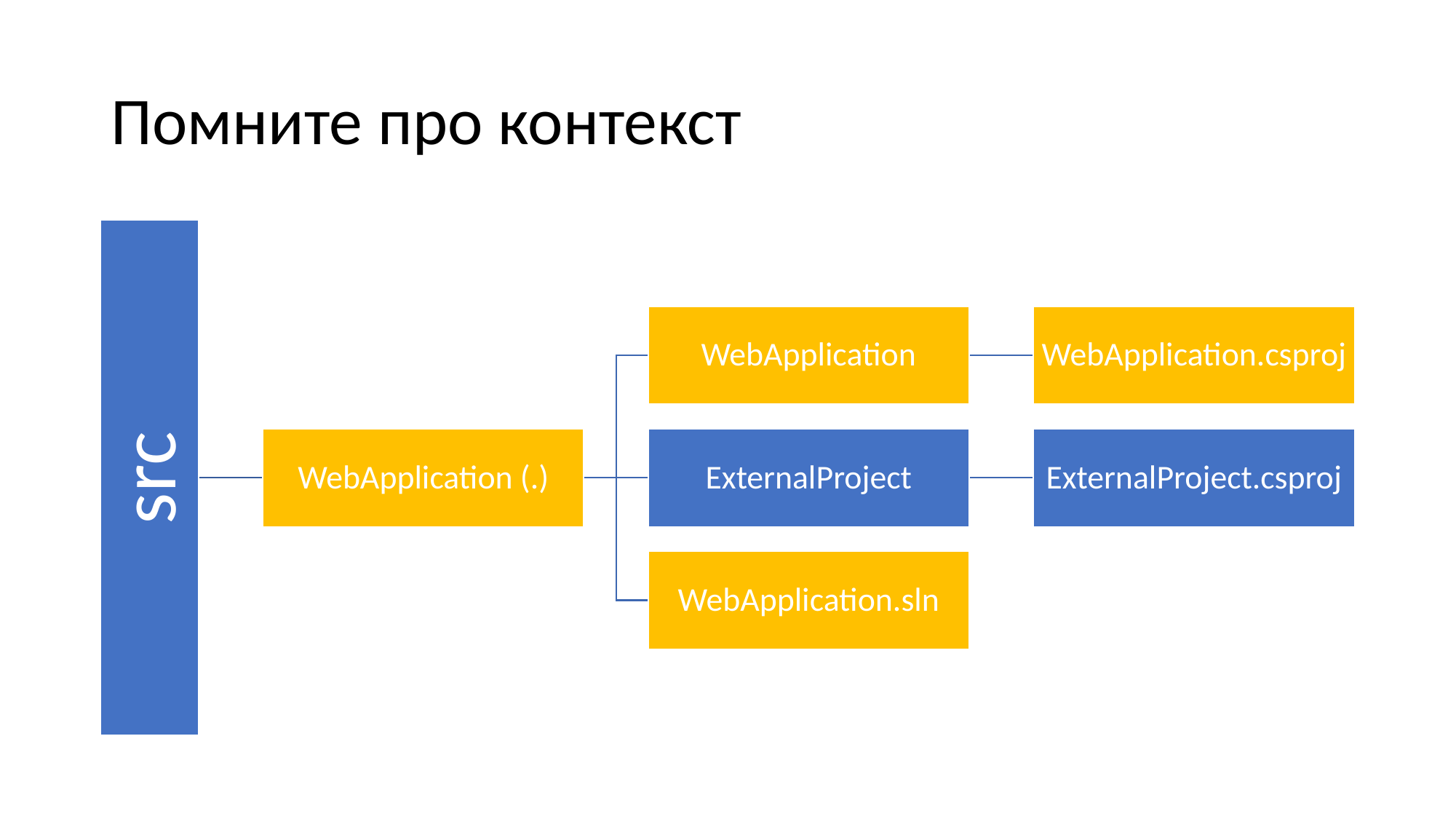

# Помните про контекст

src
WebApplication (.)
WebApplication
WebApplication.csproj
ExternalProject
ExternalProject.csproj
WebApplication.sln